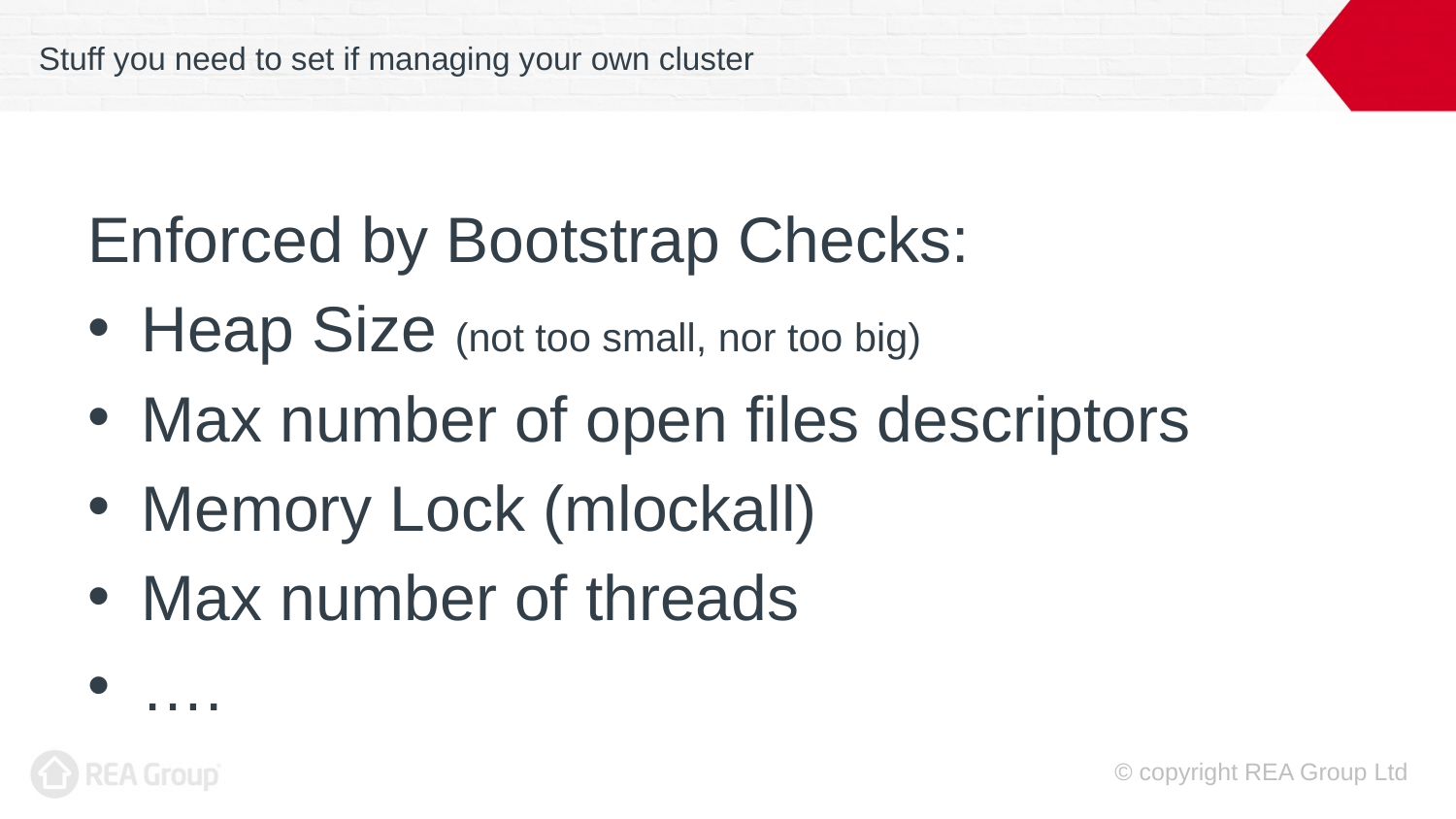

# Stuff you need to set if managing your own cluster
Enforced by Bootstrap Checks:
Heap Size (not too small, nor too big)
Max number of open files descriptors
Memory Lock (mlockall)
Max number of threads
….
© copyright REA Group Ltd